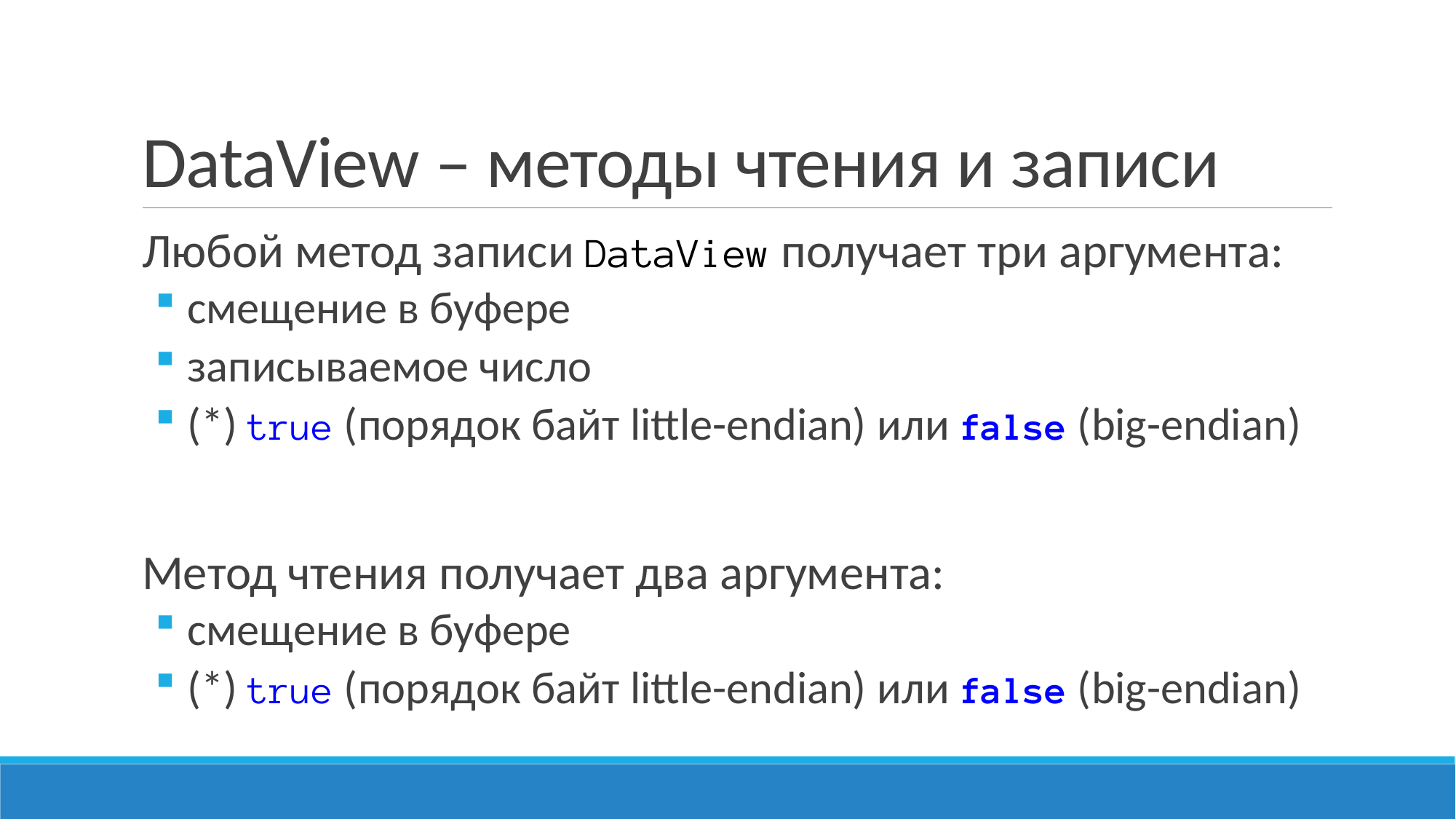

# DataView – методы чтения и записи
Любой метод записи DataView получает три аргумента:
 смещение в буфере
 записываемое число
 (*) true (порядок байт little-endian) или false (big-endian)

Метод чтения получает два аргумента:
 смещение в буфере
 (*) true (порядок байт little-endian) или false (big-endian)